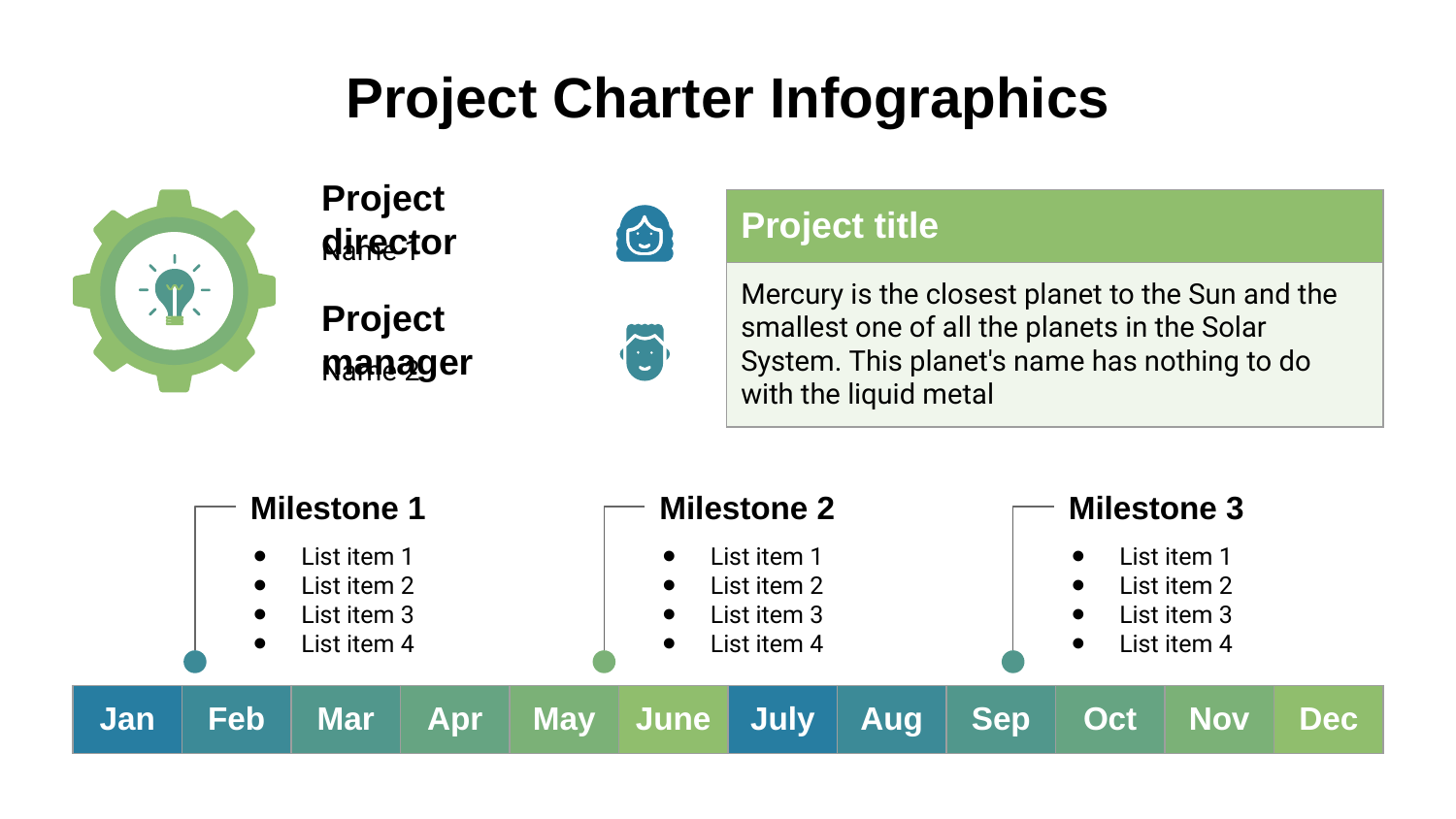

# Project Charter Infographics
| Project title |  |  |
| --- | --- | --- |
| Mercury is the closest planet to the Sun and the smallest one of all the planets in the Solar System. This planet's name has nothing to do with the liquid metal |  |  |

Project director
Name 1

Project manager
Name 2

Milestone 1
List item 1
List item 2
List item 3
List item 4
Milestone 2
List item 1
List item 2
List item 3
List item 4
Milestone 3
List item 1
List item 2
List item 3
List item 4

| Jan | Feb | Mar | Apr | May | June | July | Aug | Sep | Oct | Nov | Dec |
| --- | --- | --- | --- | --- | --- | --- | --- | --- | --- | --- | --- |